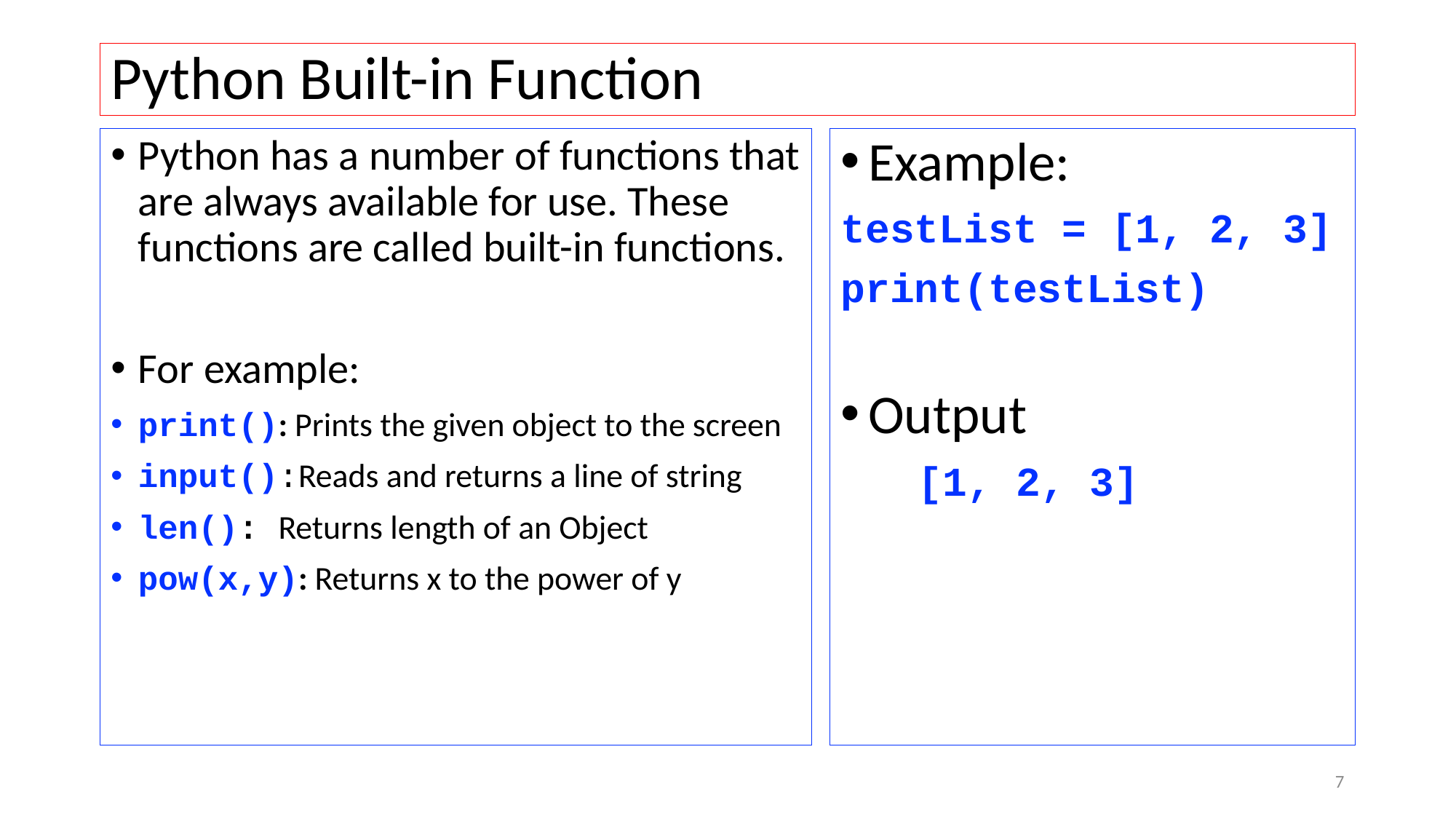

# Python Built-in Function
Python has a number of functions that are always available for use. These functions are called built-in functions.

For example:
print(): Prints the given object to the screen
input():Reads and returns a line of string
len(): Returns length of an Object
pow(x,y): Returns x to the power of y

Example:
testList = [1, 2, 3]
print(testList)

Output
     [1, 2, 3]
7